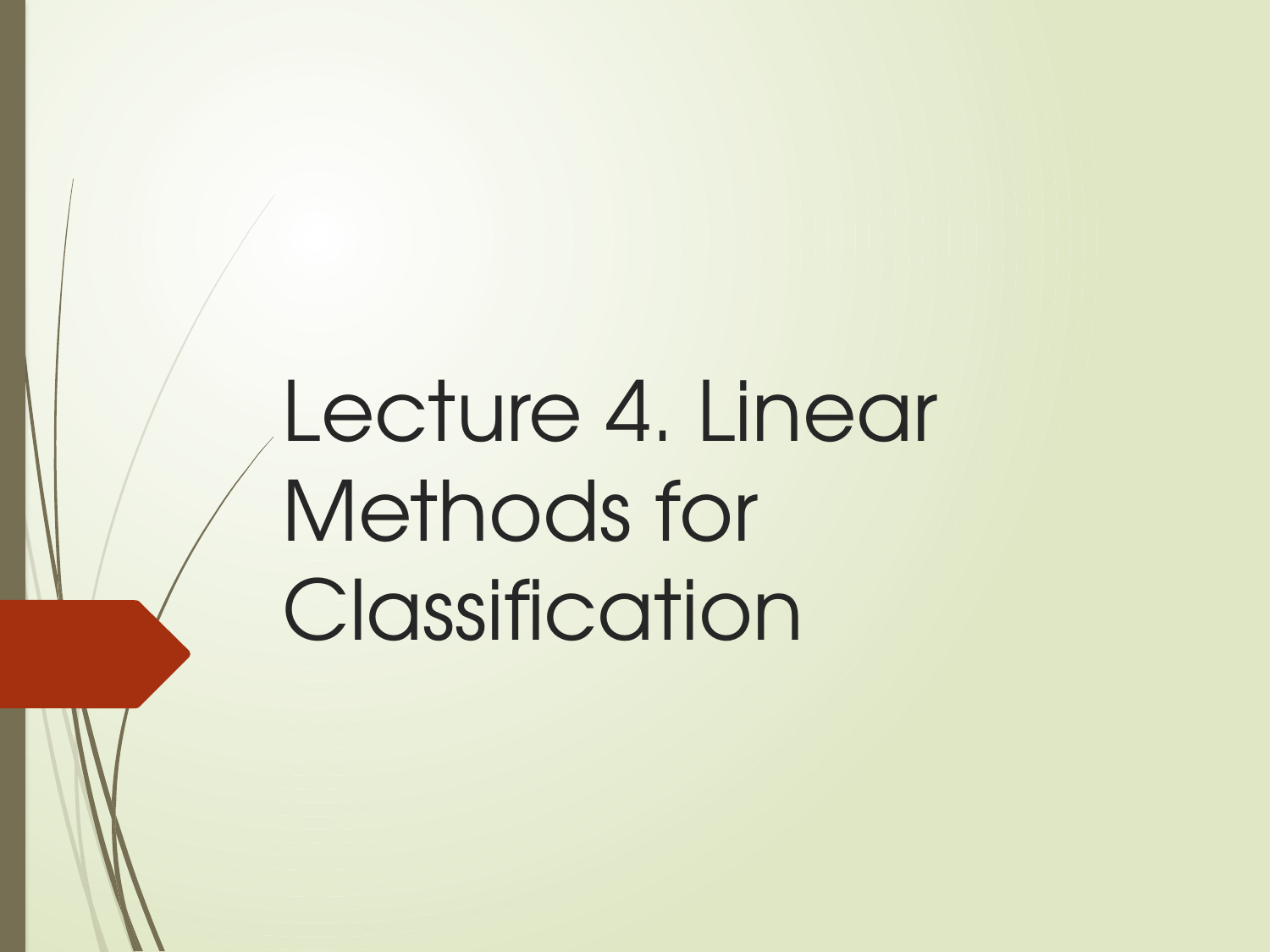

# Lecture 4. Linear Methods for Classification